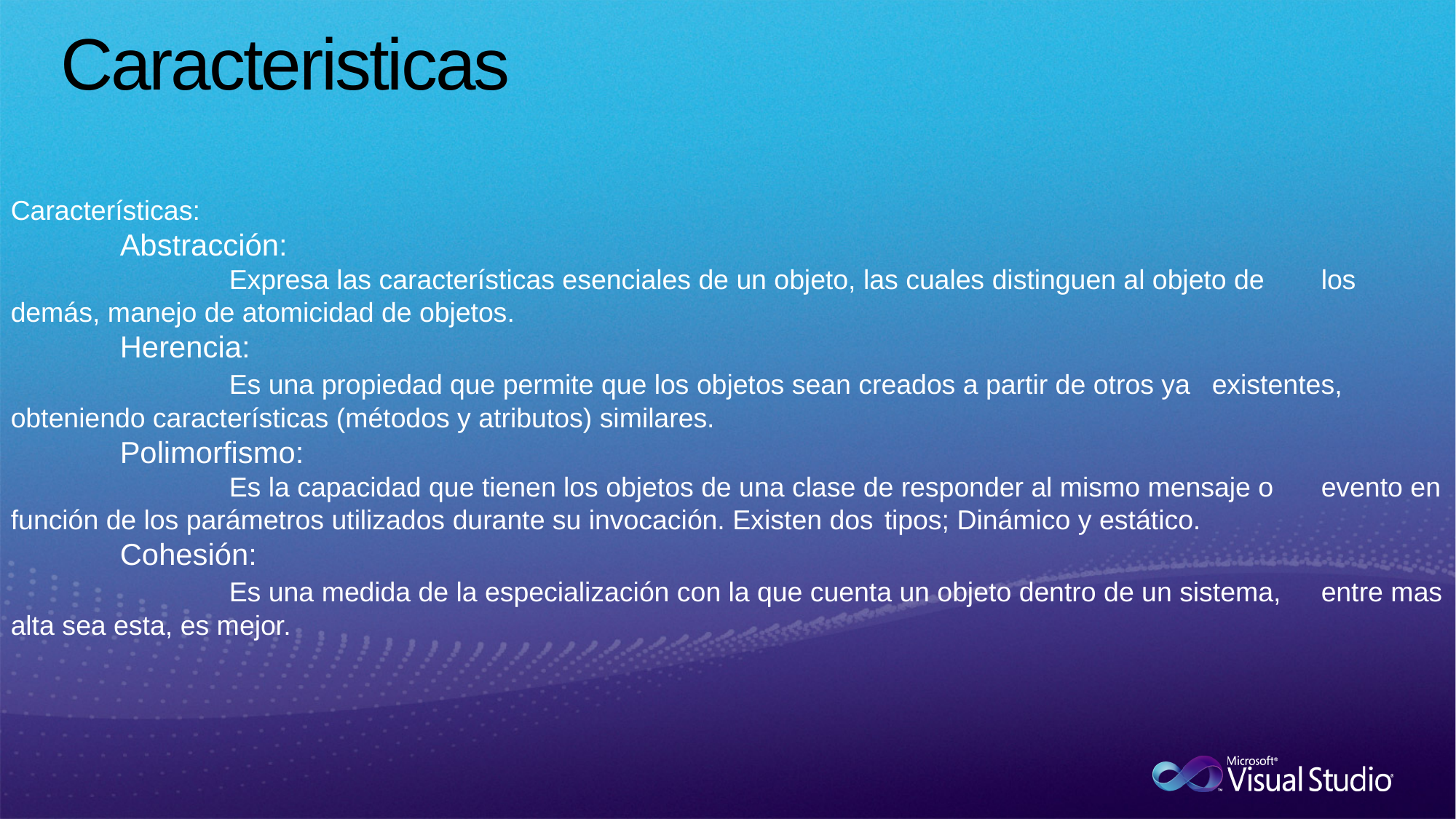

# Caracteristicas
Características:
	Abstracción:
		Expresa las características esenciales de un objeto, las cuales distinguen al objeto de 	los demás, manejo de atomicidad de objetos.
	Herencia:
		Es una propiedad que permite que los objetos sean creados a partir de otros ya 	existentes, obteniendo características (métodos y atributos) similares.
	Polimorfismo:
		Es la capacidad que tienen los objetos de una clase de responder al mismo mensaje o 	evento en función de los parámetros utilizados durante su invocación. Existen dos 	tipos; Dinámico y estático.
	Cohesión:
		Es una medida de la especialización con la que cuenta un objeto dentro de un sistema, 	entre mas alta sea esta, es mejor.